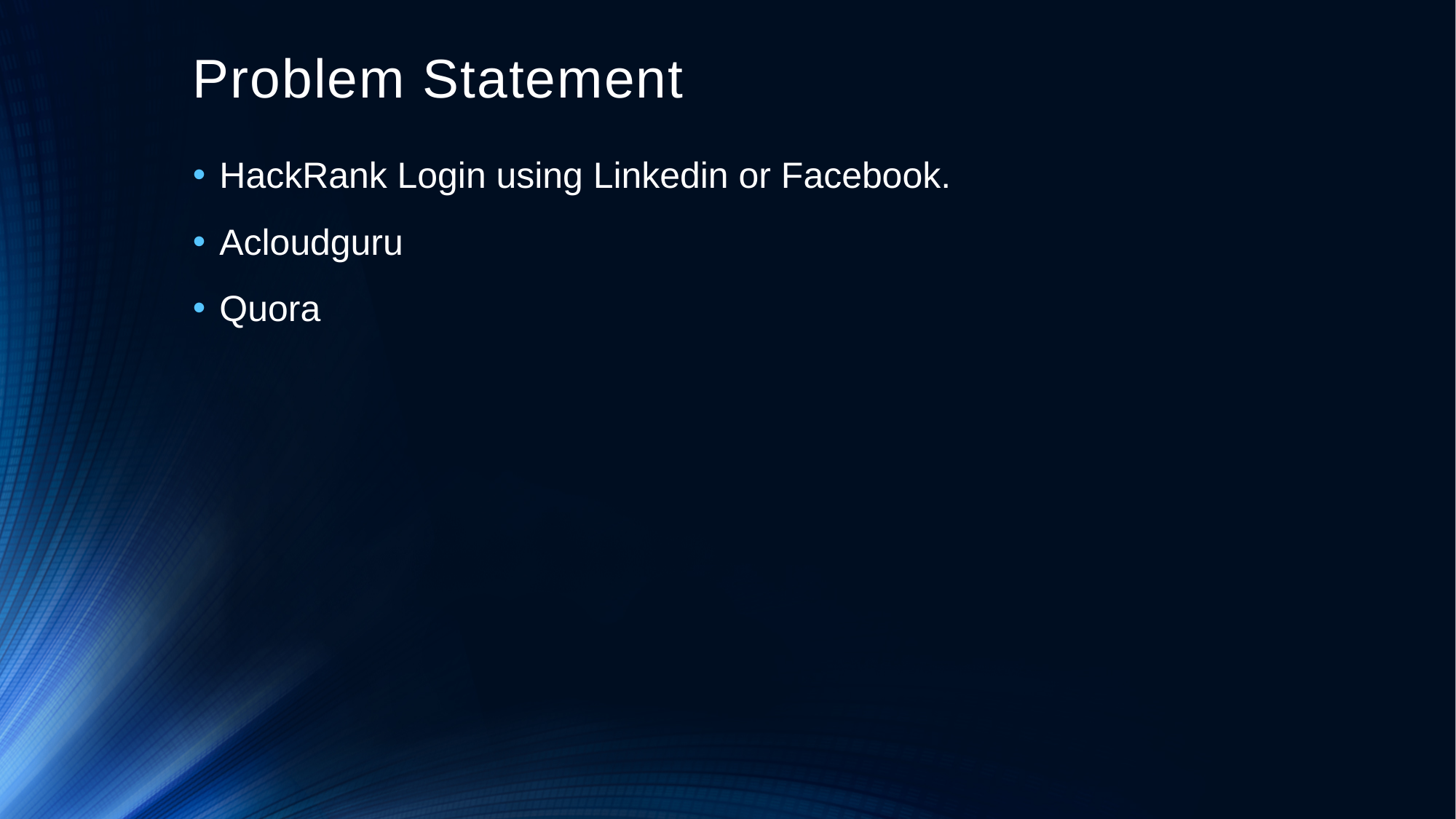

# Problem Statement
HackRank Login using Linkedin or Facebook.
Acloudguru
Quora